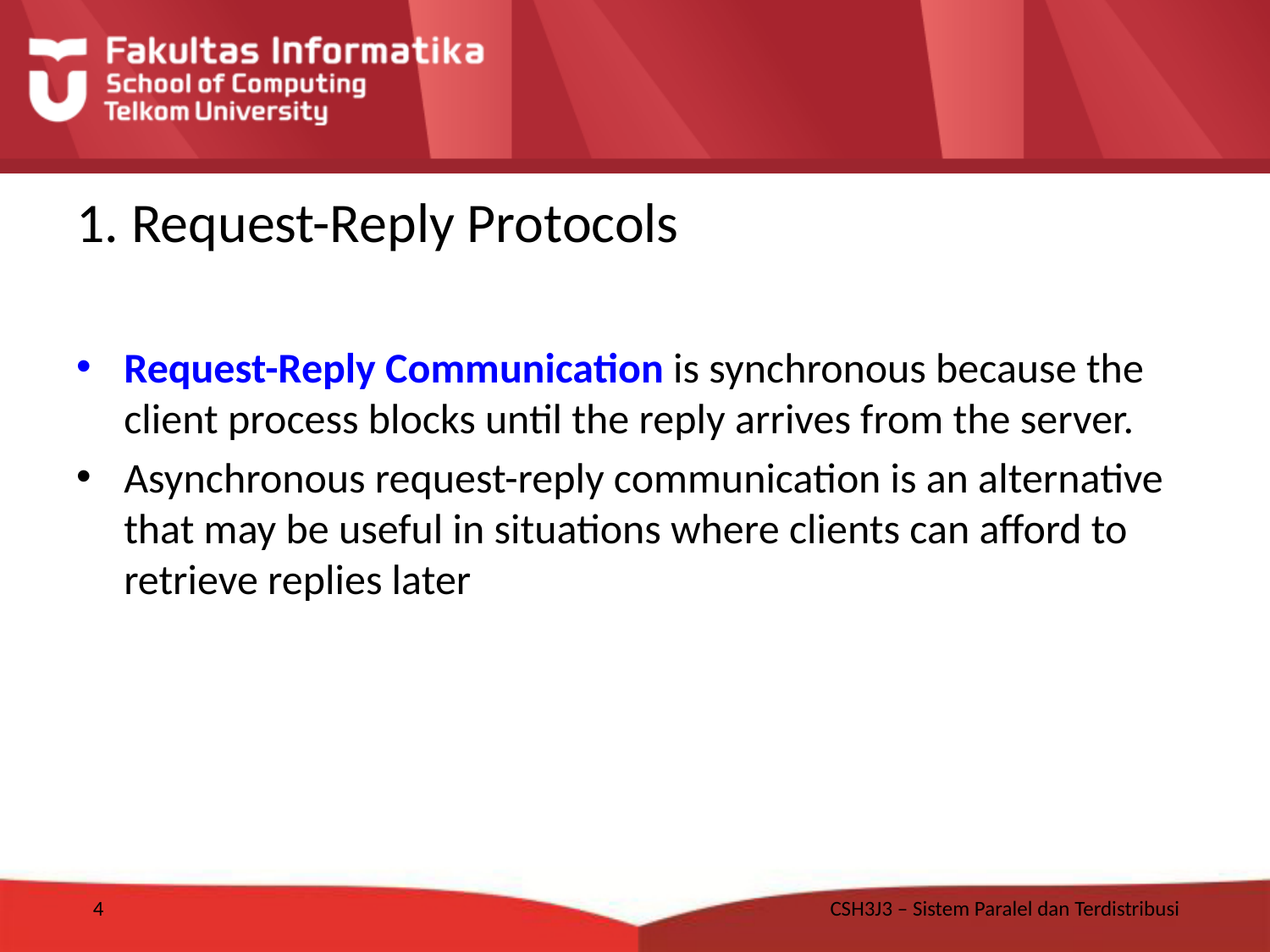

# 1. Request-Reply Protocols

Request-Reply Communication is synchronous because the client process blocks until the reply arrives from the server.
Asynchronous request-reply communication is an alternative that may be useful in situations where clients can afford to retrieve replies later
4
CSH3J3 – Sistem Paralel dan Terdistribusi